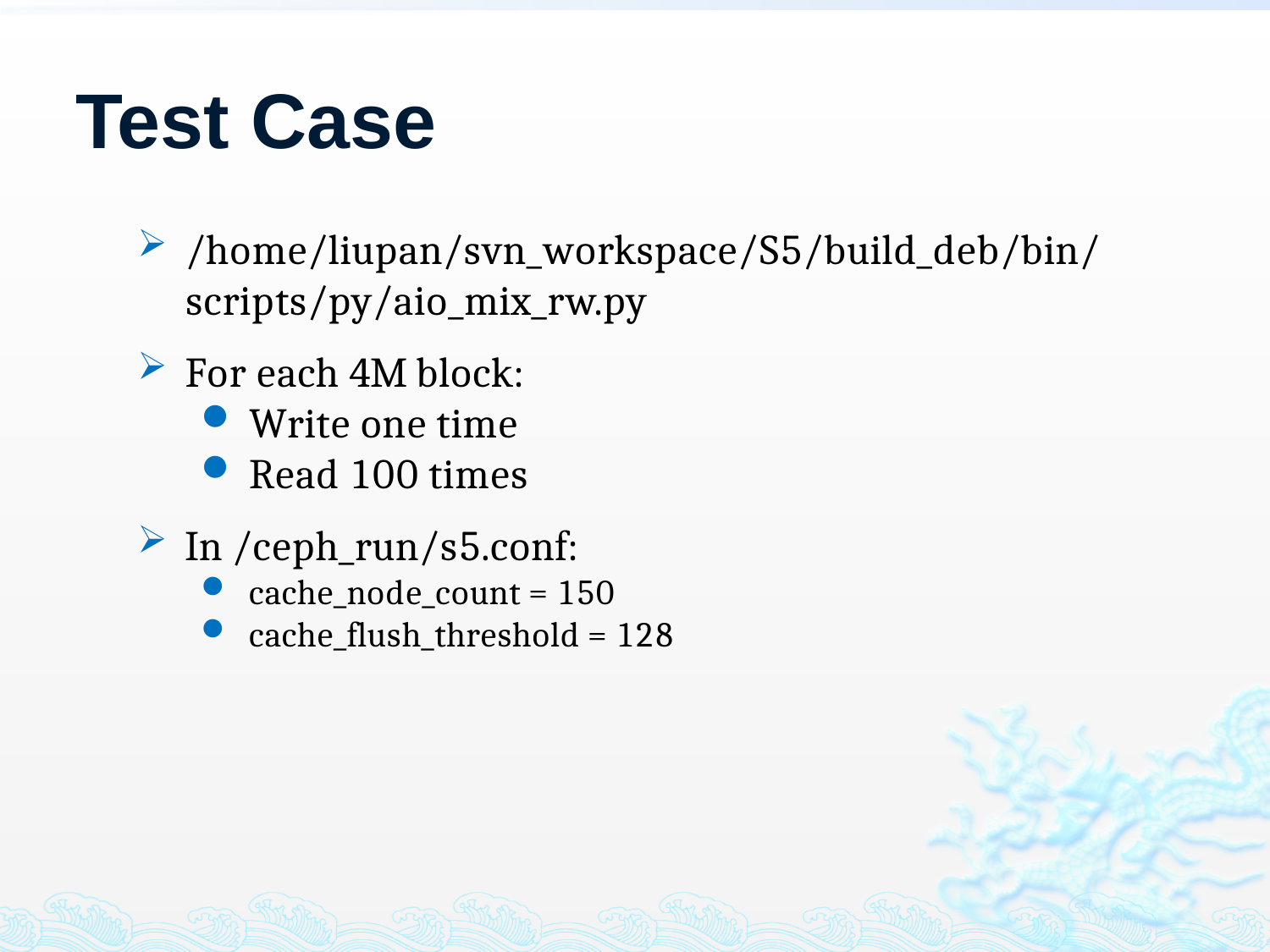

# Test Case
/home/liupan/svn_workspace/S5/build_deb/bin/scripts/py/aio_mix_rw.py

For each 4M block:
Write one time
Read 100 times

In /ceph_run/s5.conf:
cache_node_count = 150
cache_flush_threshold = 128